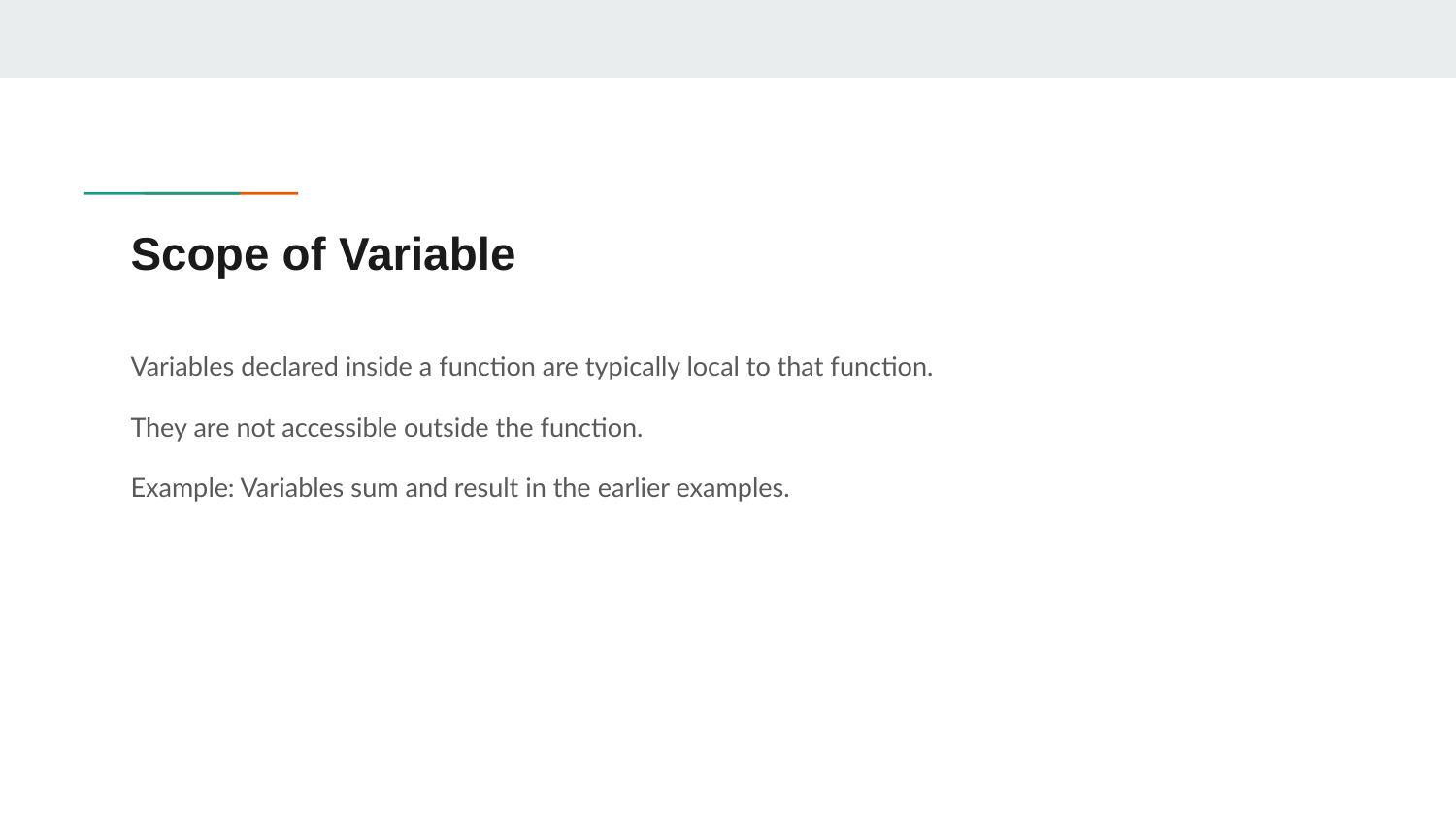

# Scope of Variable
Variables declared inside a function are typically local to that function.
They are not accessible outside the function.
Example: Variables sum and result in the earlier examples.